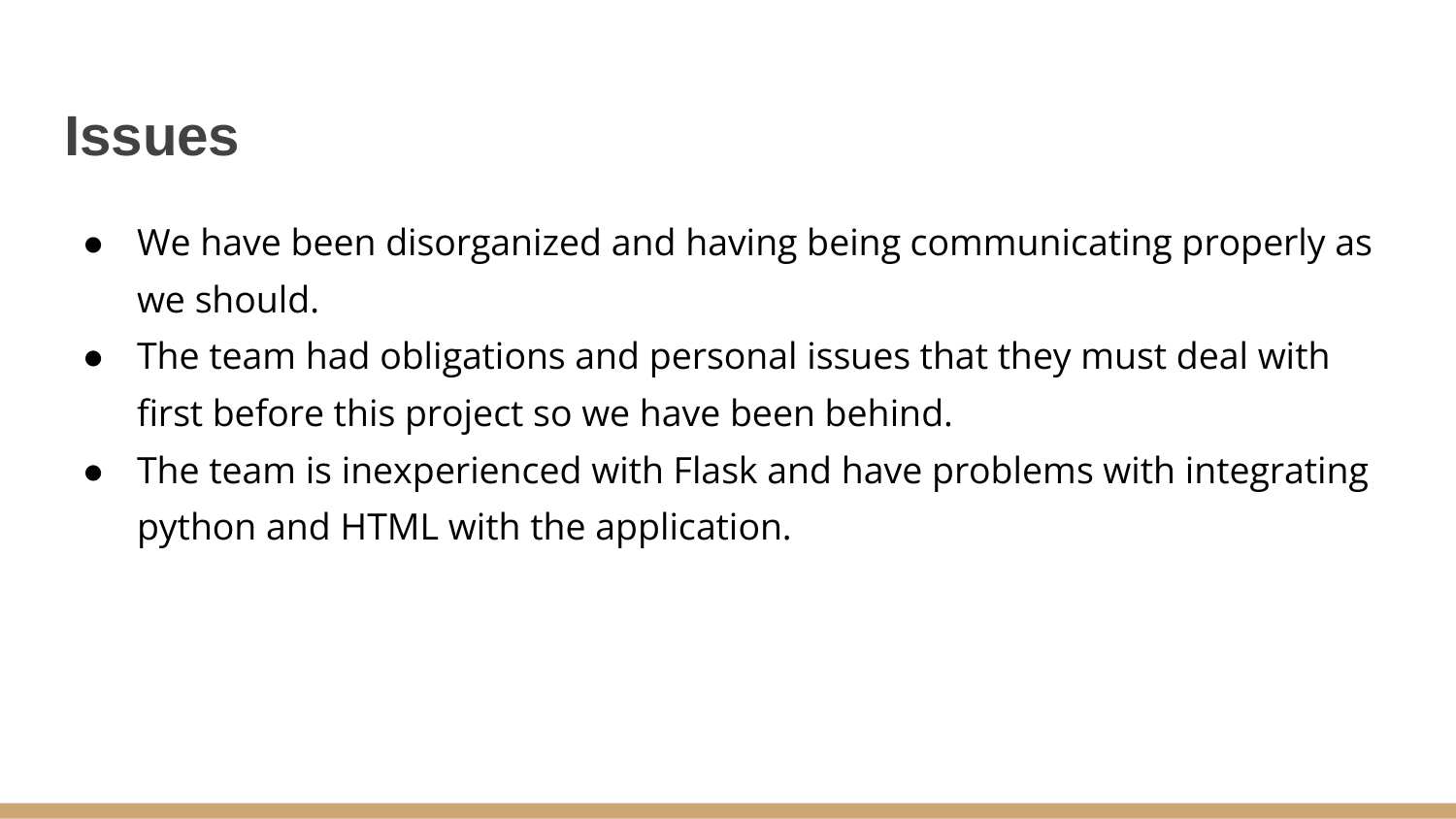

# Issues
We have been disorganized and having being communicating properly as we should.
The team had obligations and personal issues that they must deal with first before this project so we have been behind.
The team is inexperienced with Flask and have problems with integrating python and HTML with the application.